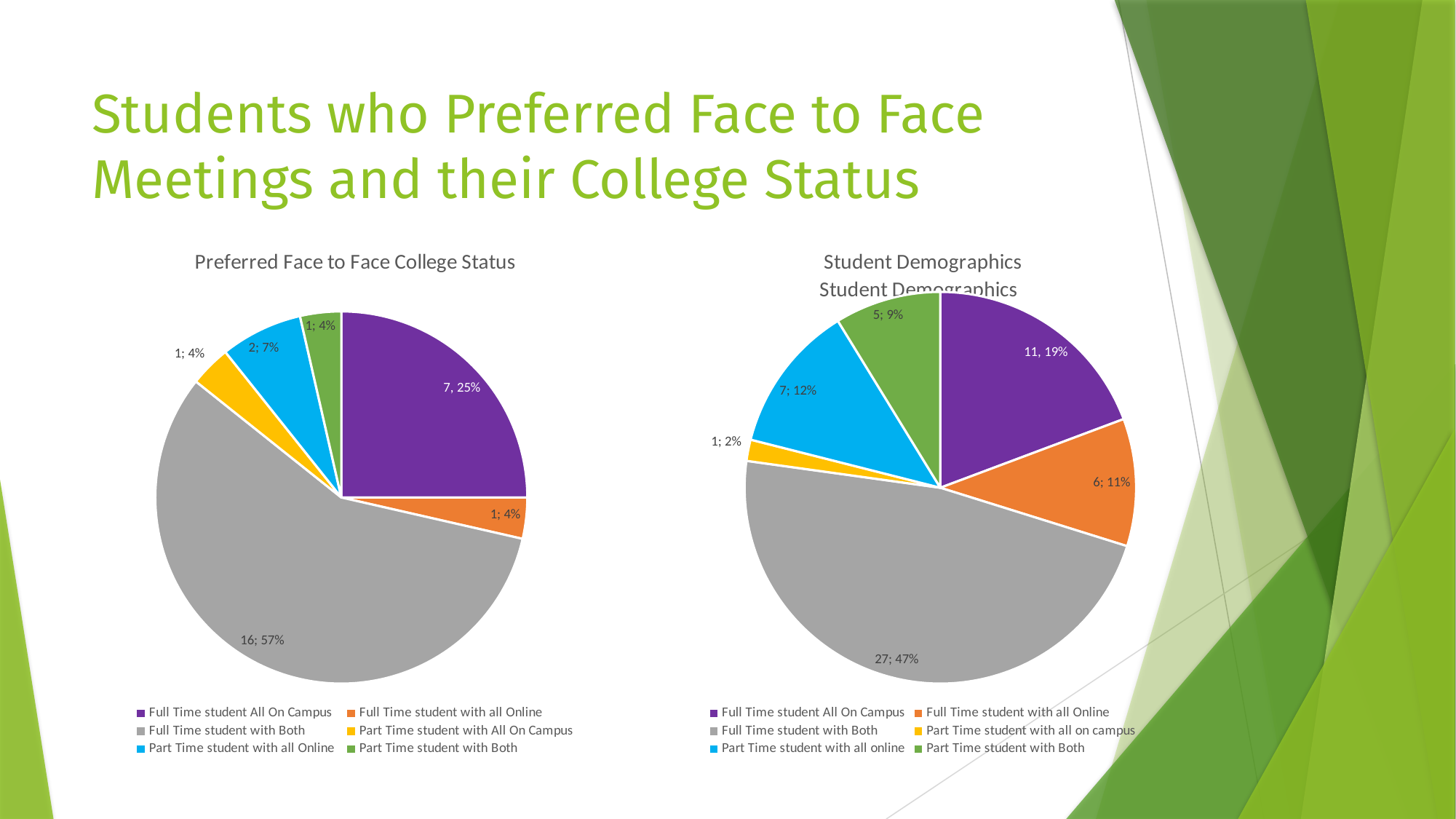

# Students who Preferred Face to Face Meetings and their College Status

### Chart: Preferred Face to Face College Status

| Category |  |
|---|---|
| Full Time student All On Campus | 7.0 |
| Full Time student with all Online | 1.0 |
| Full Time student with Both | 16.0 |
| Part Time student with All On Campus | 1.0 |
| Part Time student with all Online  | 2.0 |
| Part Time student with Both | 1.0 |

### Chart: Student Demographics

| Category |  |
|---|---|
| Full Time student All On Campus | 11.0 |
| Full Time student with all Online | 6.0 |
| Full Time student with Both | 27.0 |
| Part Time student with all on campus | 1.0 |
| Part Time student with all online | 7.0 |
| Part Time student with Both | 5.0 |

### Chart: Student Demographics

| Category |
|---|